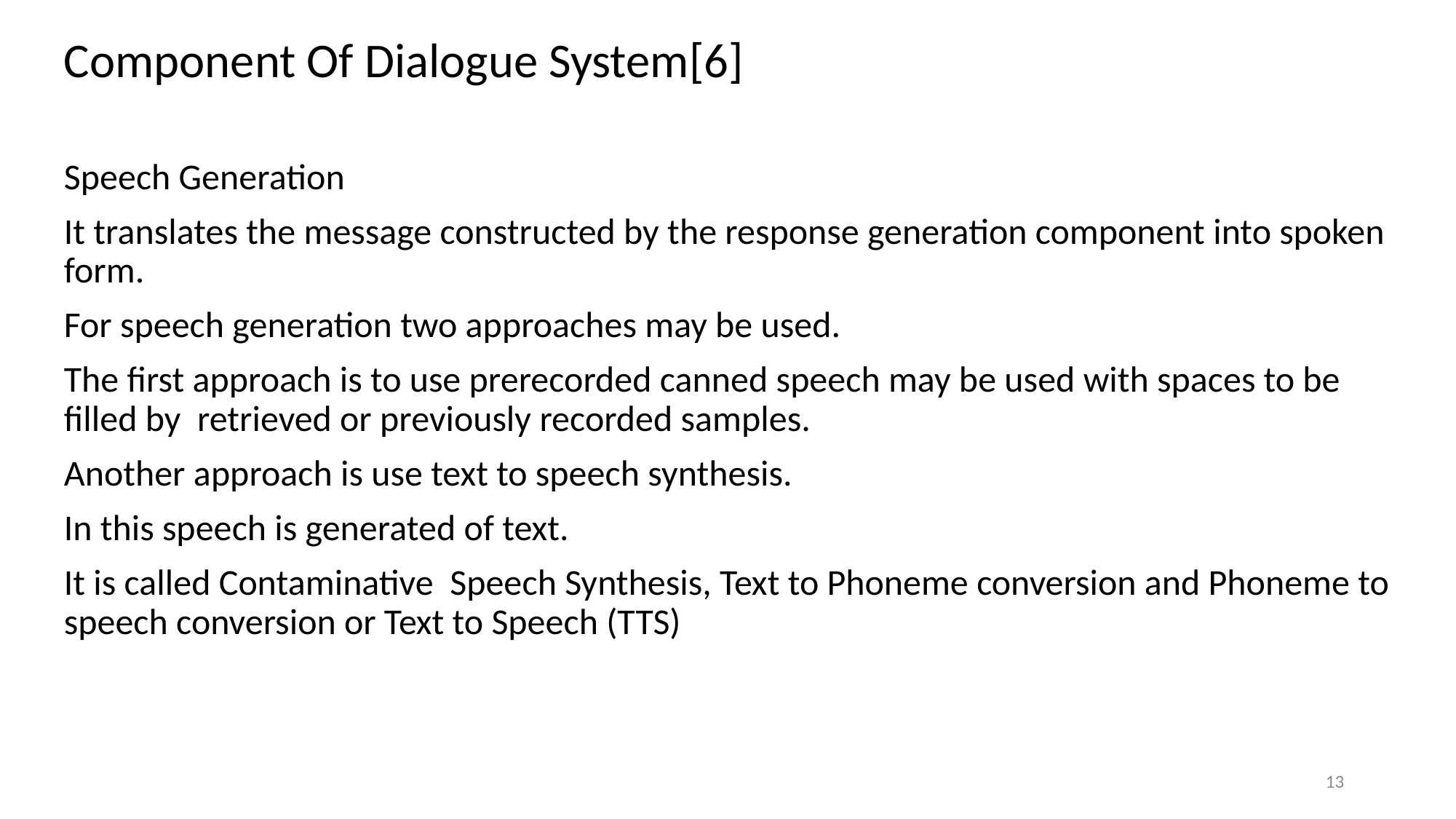

Component Of Dialogue System[6]

Speech Generation
It translates the message constructed by the response generation component into spoken form.
For speech generation two approaches may be used.
The first approach is to use prerecorded canned speech may be used with spaces to be filled by  retrieved or previously recorded samples.
Another approach is use text to speech synthesis.
In this speech is generated of text.
It is called Contaminative  Speech Synthesis, Text to Phoneme conversion and Phoneme to speech conversion or Text to Speech (TTS)
13